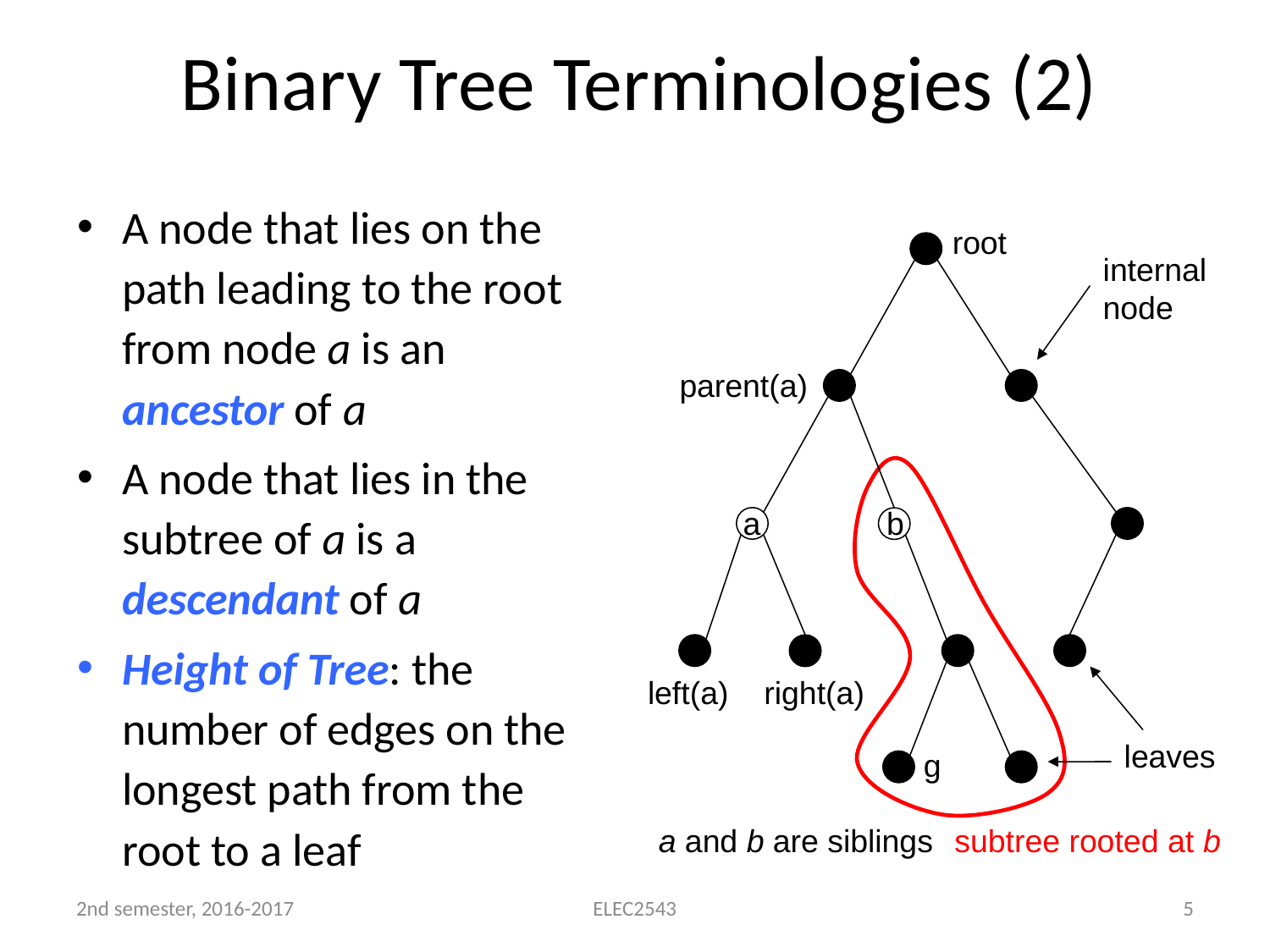

# Binary Tree Terminologies (2)
A node that lies on the path leading to the root from node a is an ancestor of a
A node that lies in the subtree of a is a descendant of a
Height of Tree: the number of edges on the longest path from the root to a leaf
root

internal
node

parent(a)

a
b

left(a)
right(a)

leaves

a and b are siblings

subtree rooted at b
g
2nd semester, 2016-2017
ELEC2543
5